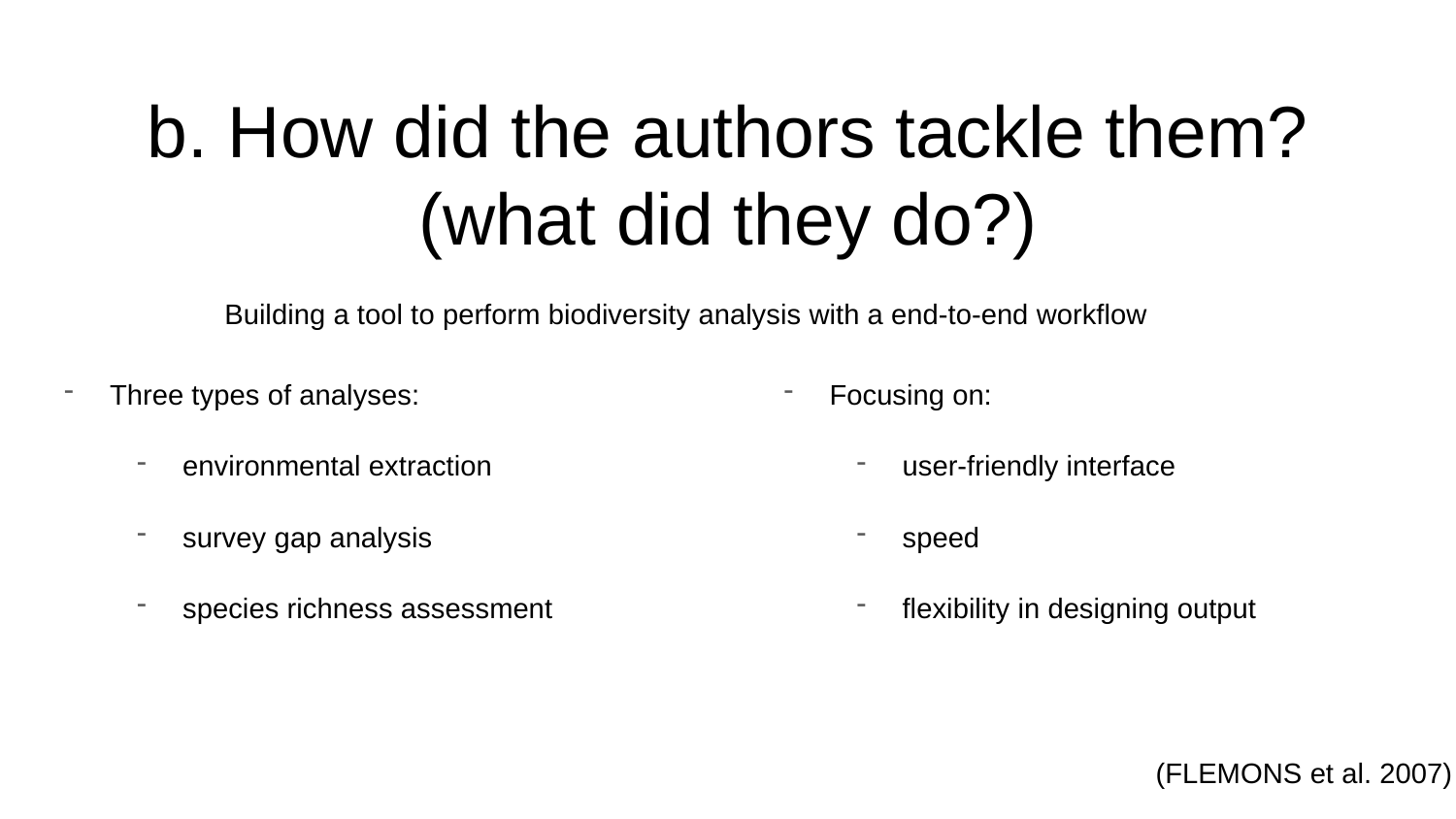

# b. How did the authors tackle them? (what did they do?)
Building a tool to perform biodiversity analysis with a end-to-end workflow
Three types of analyses:
environmental extraction
survey gap analysis
species richness assessment

Focusing on:
user-friendly interface
speed
flexibility in designing output

(Flemons et al. 2007)